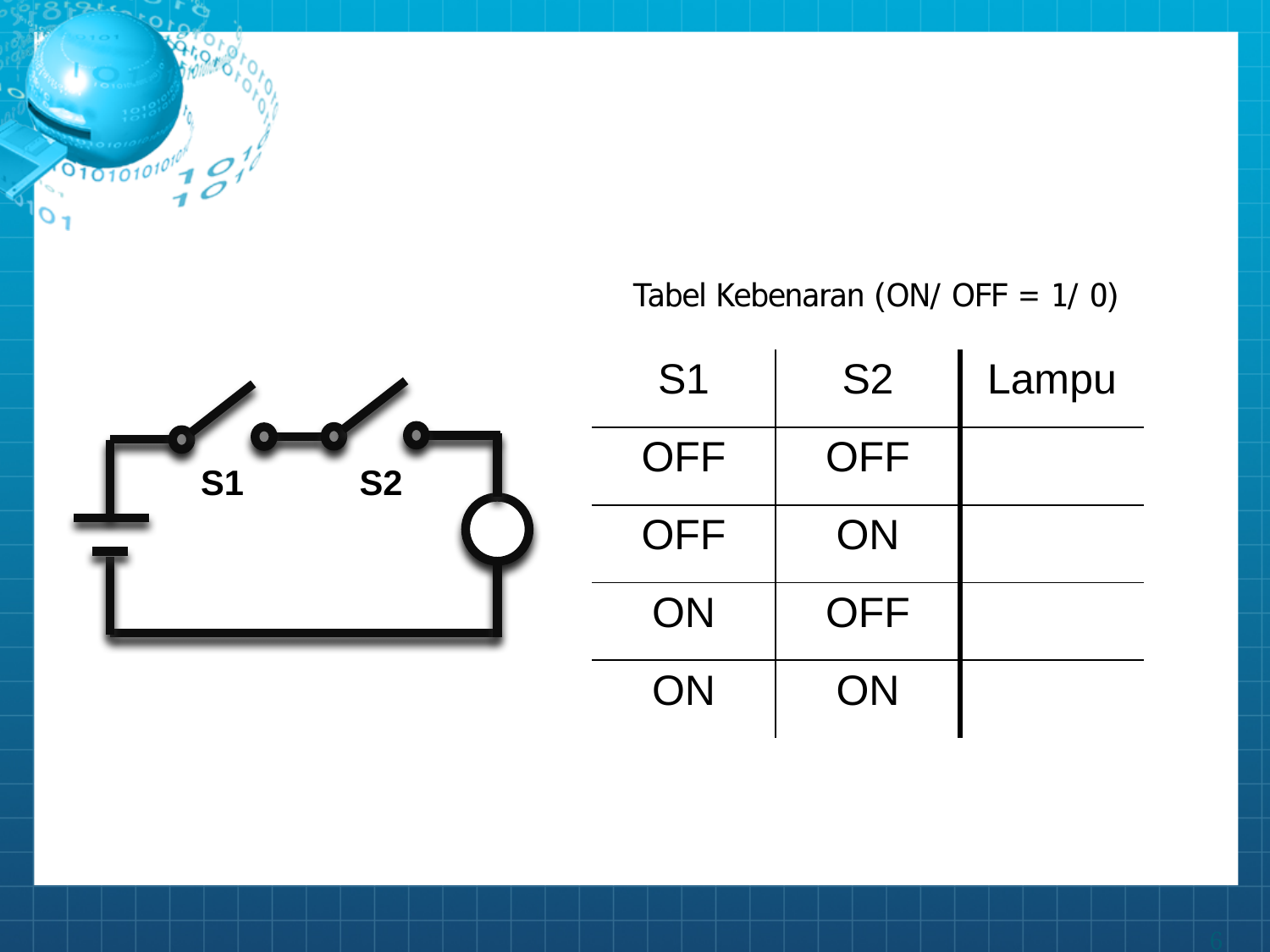

#
Tabel Kebenaran (ON/ OFF = 1/ 0)
| S1 | S2 | Lampu |
| --- | --- | --- |
| OFF | OFF |  |
| OFF | ON |  |
| ON | OFF |  |
| ON | ON |  |

S1
S2
6